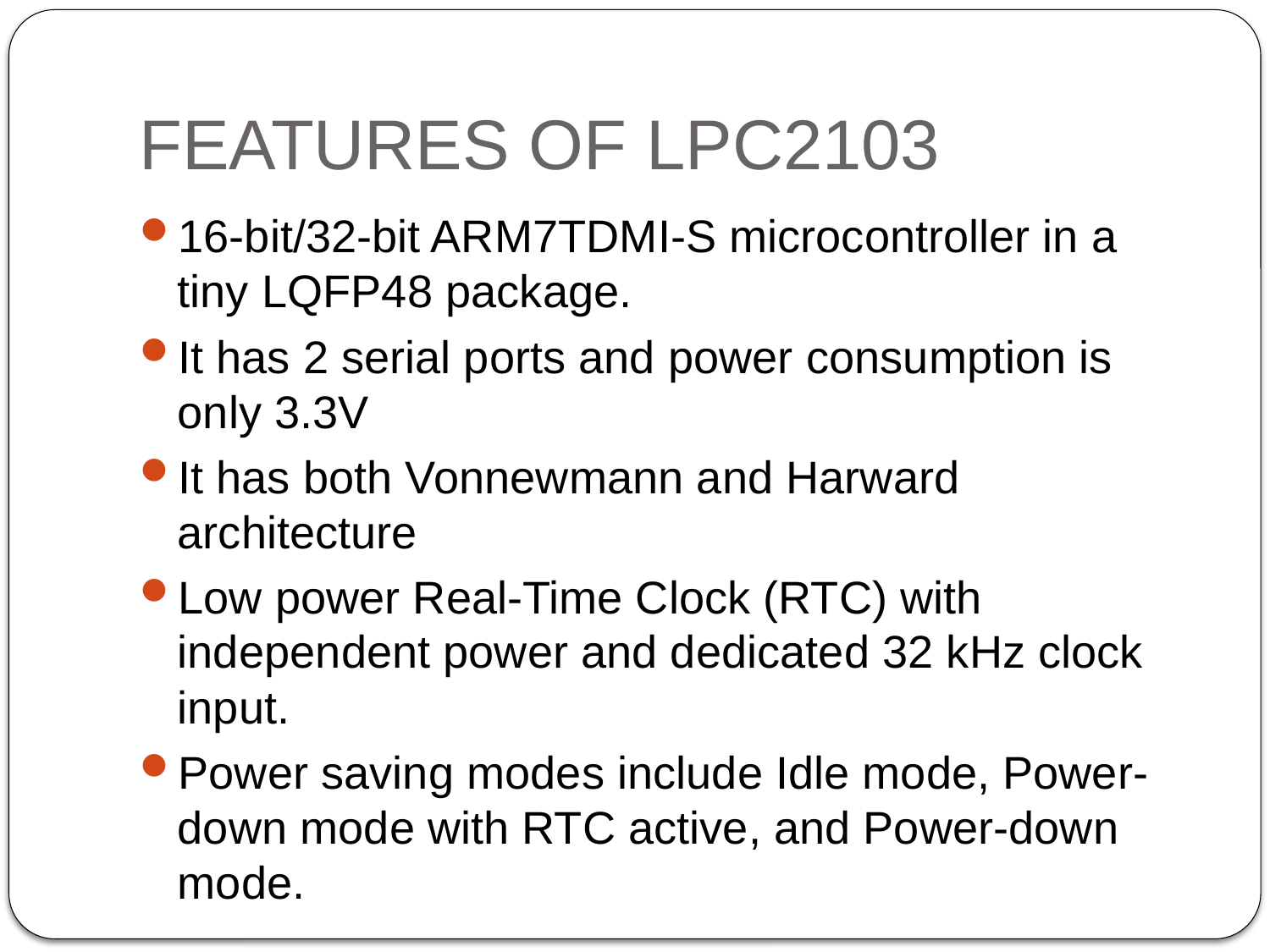

# FEATURES OF LPC2103
16-bit/32-bit ARM7TDMI-S microcontroller in a tiny LQFP48 package.
It has 2 serial ports and power consumption is only 3.3V
It has both Vonnewmann and Harward architecture
Low power Real-Time Clock (RTC) with independent power and dedicated 32 kHz clock input.
Power saving modes include Idle mode, Power-down mode with RTC active, and Power-down mode.